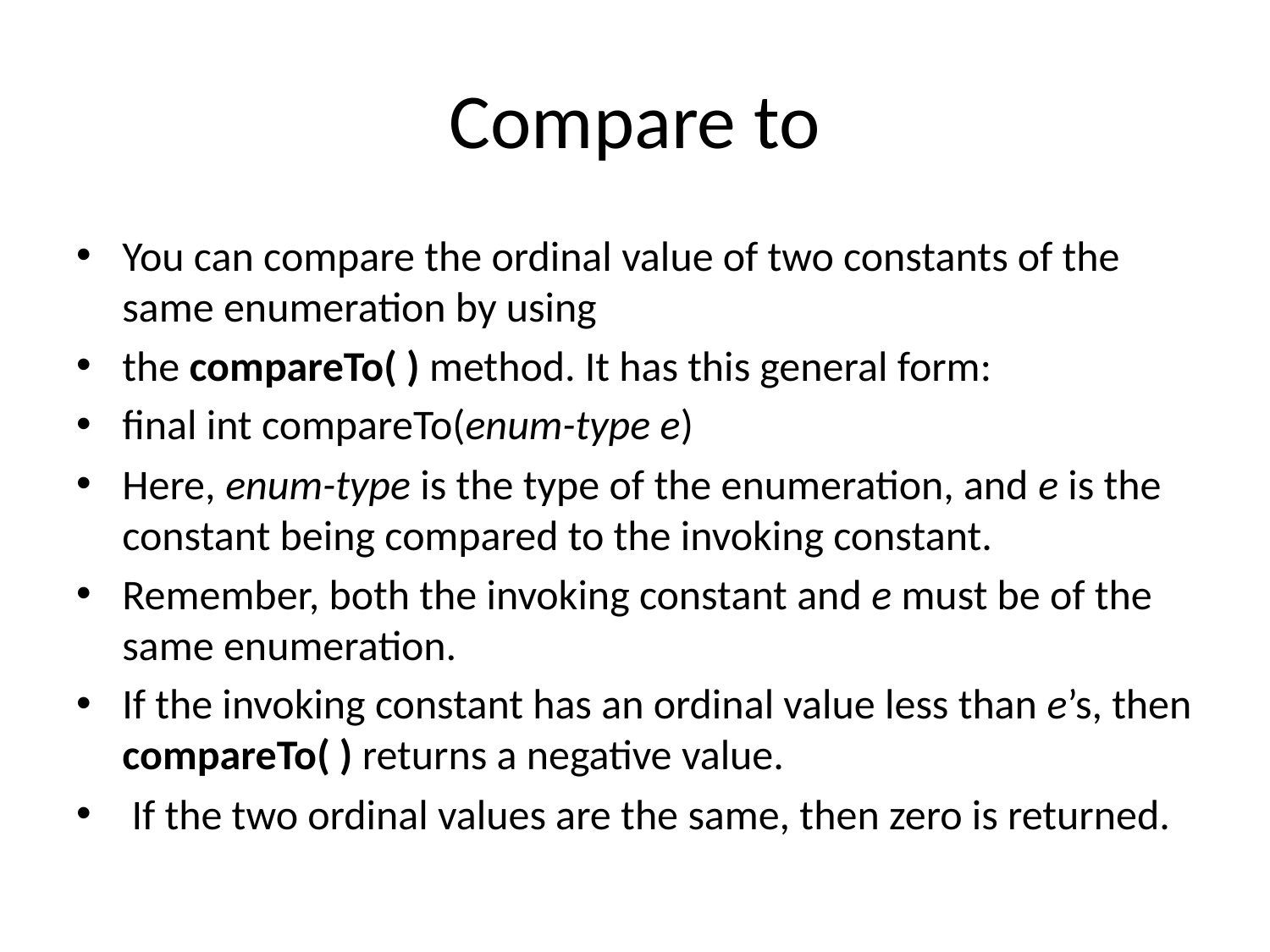

# Compare to
You can compare the ordinal value of two constants of the same enumeration by using
the compareTo( ) method. It has this general form:
final int compareTo(enum-type e)
Here, enum-type is the type of the enumeration, and e is the constant being compared to the invoking constant.
Remember, both the invoking constant and e must be of the same enumeration.
If the invoking constant has an ordinal value less than e’s, then compareTo( ) returns a negative value.
 If the two ordinal values are the same, then zero is returned.